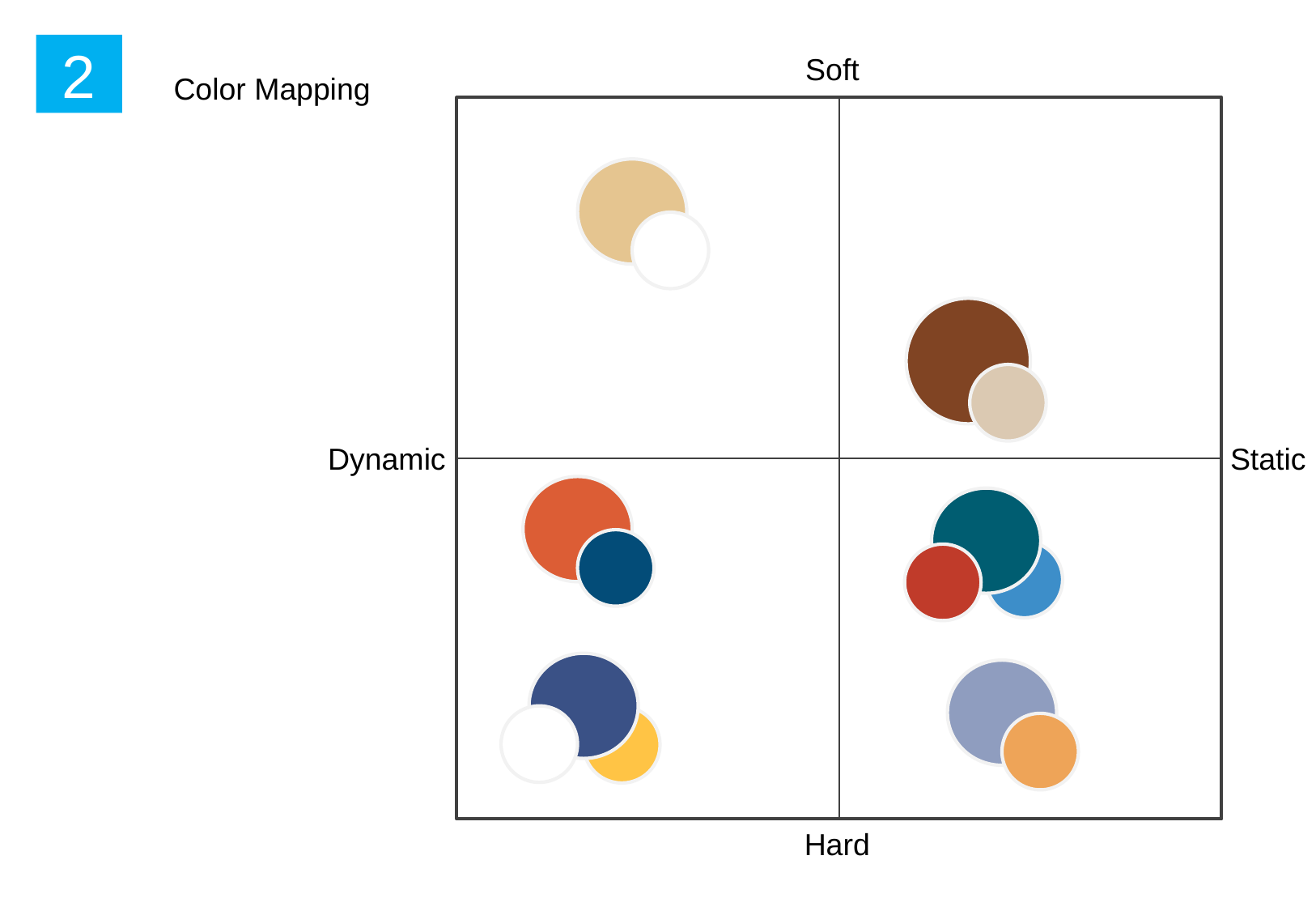

2
Soft
Color Mapping

Dynamic
Static

z

Hard